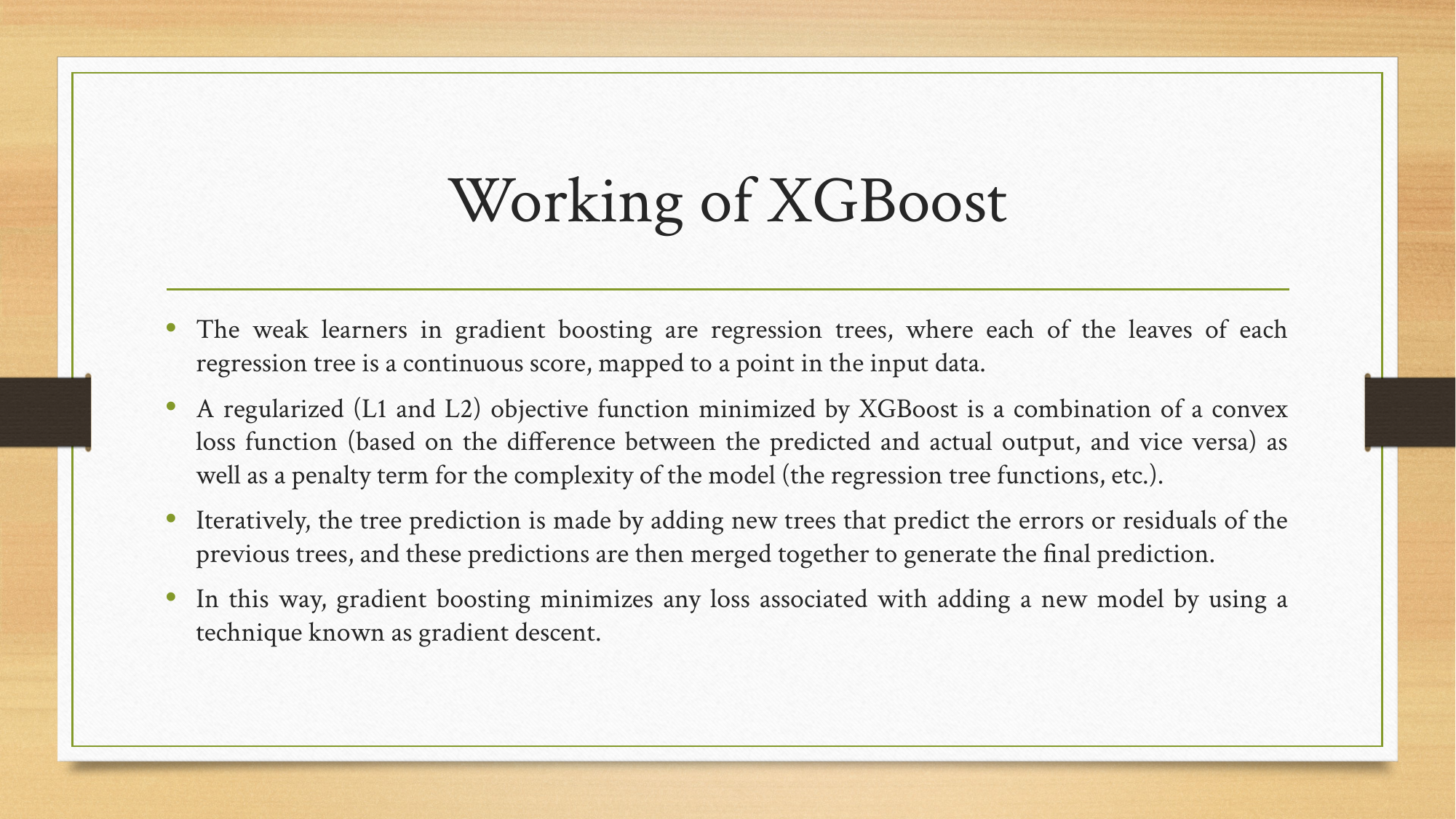

# Working of XGBoost
The weak learners in gradient boosting are regression trees, where each of the leaves of each regression tree is a continuous score, mapped to a point in the input data.
A regularized (L1 and L2) objective function minimized by XGBoost is a combination of a convex loss function (based on the difference between the predicted and actual output, and vice versa) as well as a penalty term for the complexity of the model (the regression tree functions, etc.).
Iteratively, the tree prediction is made by adding new trees that predict the errors or residuals of the previous trees, and these predictions are then merged together to generate the final prediction.
In this way, gradient boosting minimizes any loss associated with adding a new model by using a technique known as gradient descent.